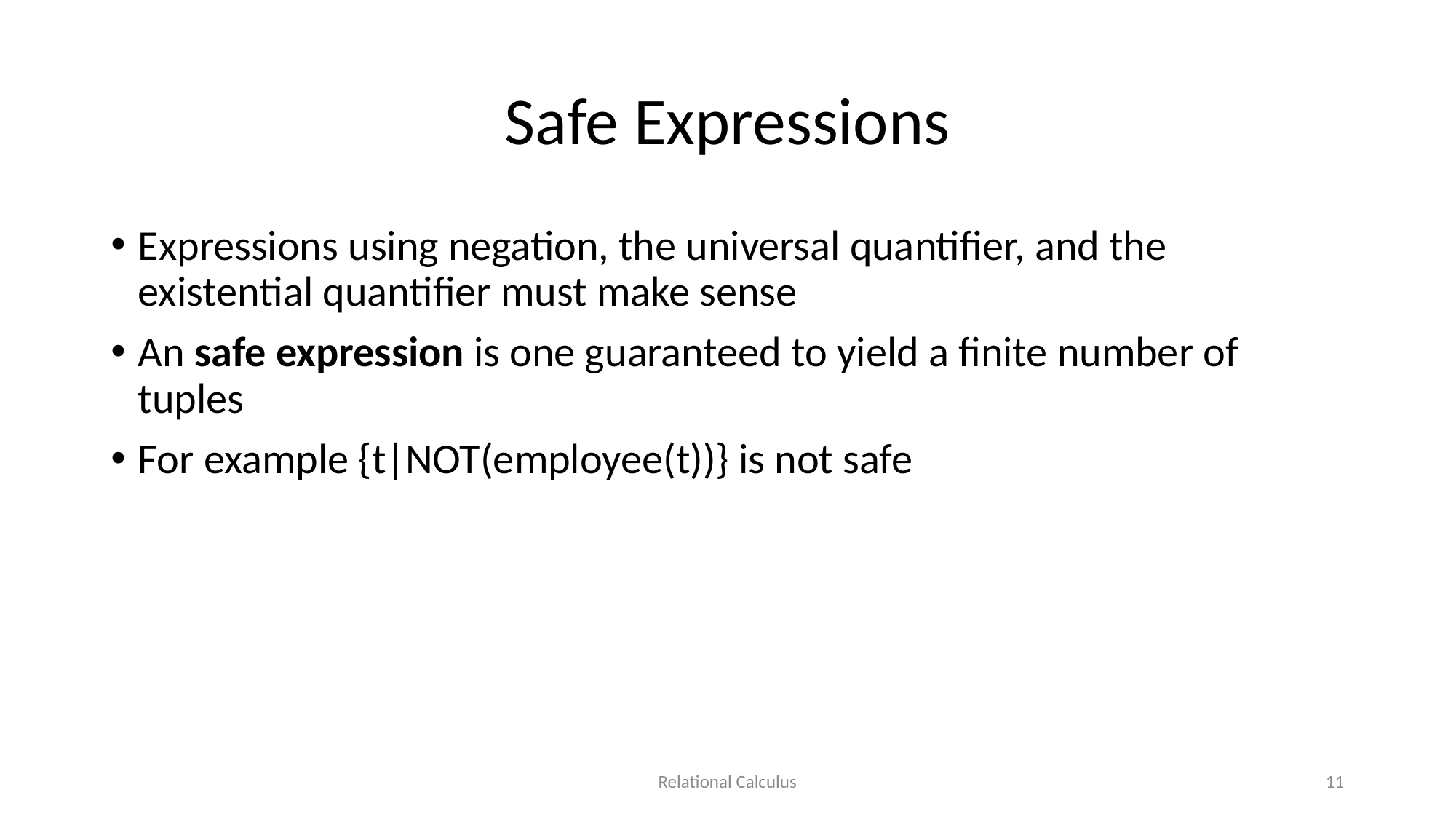

# Safe Expressions
Expressions using negation, the universal quantifier, and the existential quantifier must make sense
An safe expression is one guaranteed to yield a finite number of tuples
For example {t|NOT(employee(t))} is not safe
Relational Calculus
11